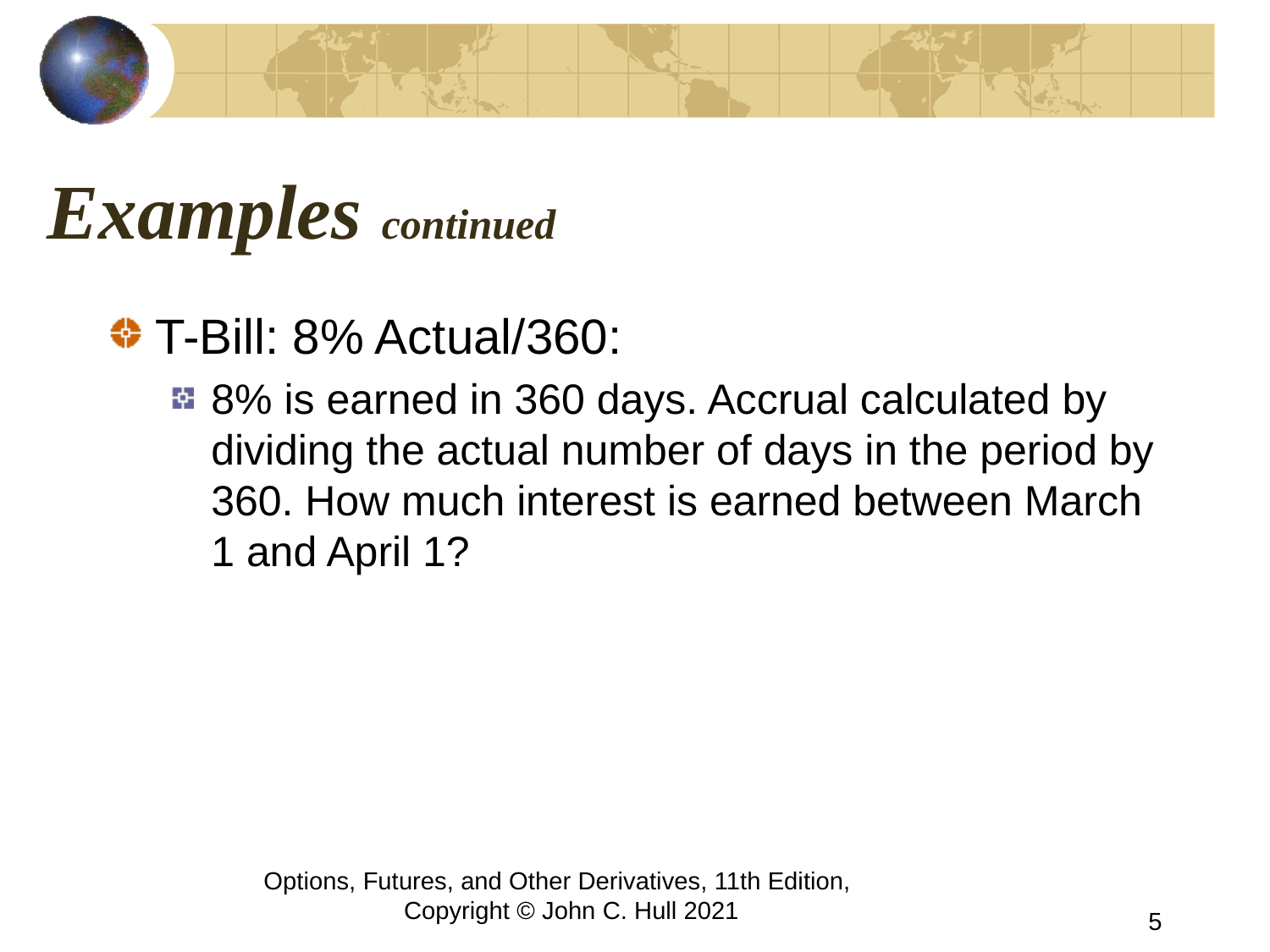

# Examples continued
T-Bill: 8% Actual/360:
8% is earned in 360 days. Accrual calculated by dividing the actual number of days in the period by 360. How much interest is earned between March 1 and April 1?
Options, Futures, and Other Derivatives, 11th Edition,     Copyright © John C. Hull 2021
5